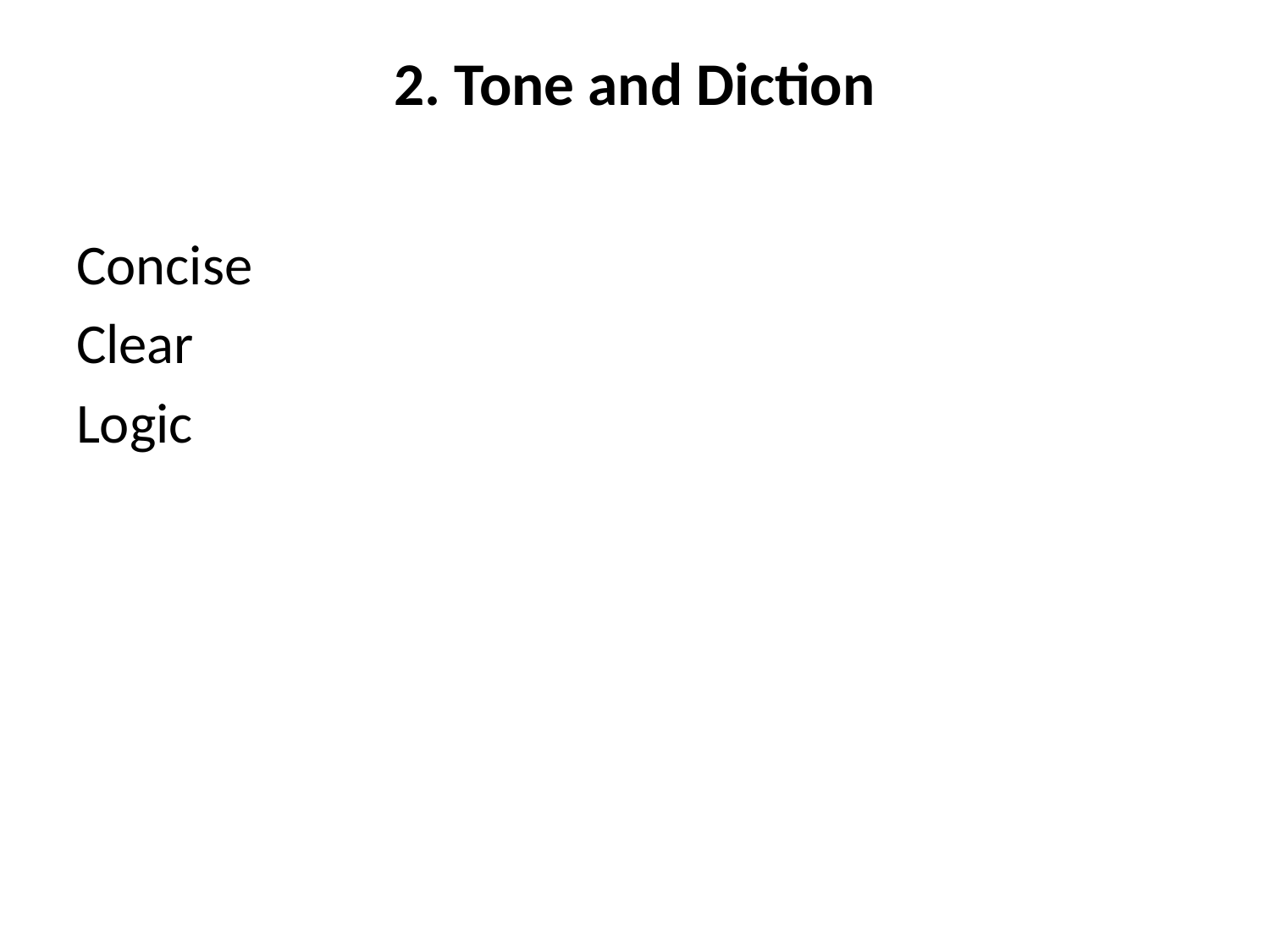

# 2. Tone and Diction
Concise
Clear
Logic